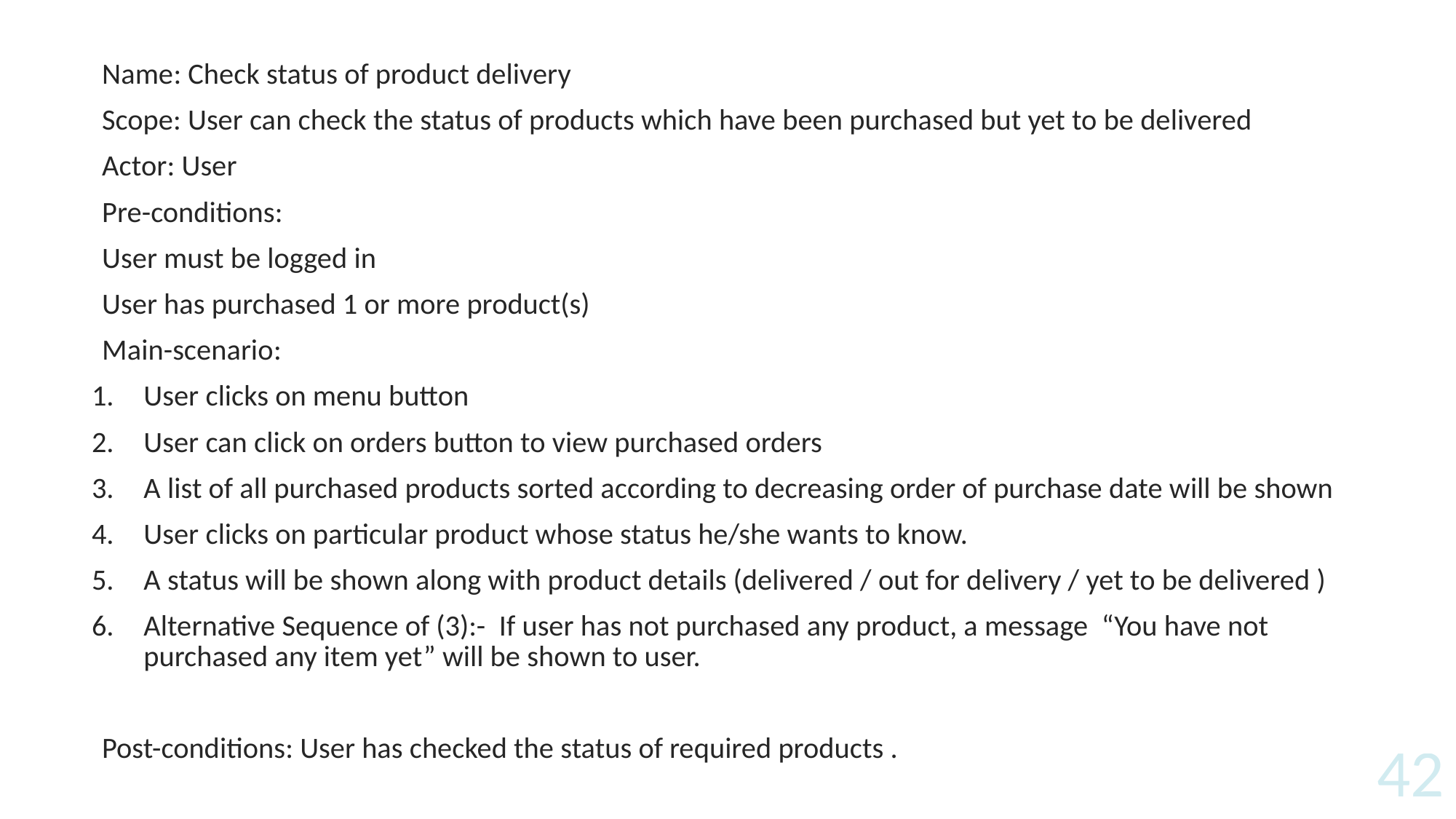

Name: Check status of product delivery
Scope: User can check the status of products which have been purchased but yet to be delivered
Actor: User
Pre-conditions:
User must be logged in
User has purchased 1 or more product(s)
Main-scenario:
User clicks on menu button
User can click on orders button to view purchased orders
A list of all purchased products sorted according to decreasing order of purchase date will be shown
User clicks on particular product whose status he/she wants to know.
A status will be shown along with product details (delivered / out for delivery / yet to be delivered )
Alternative Sequence of (3):-  If user has not purchased any product, a message  “You have not purchased any item yet” will be shown to user.

Post-conditions: User has checked the status of required products .
42